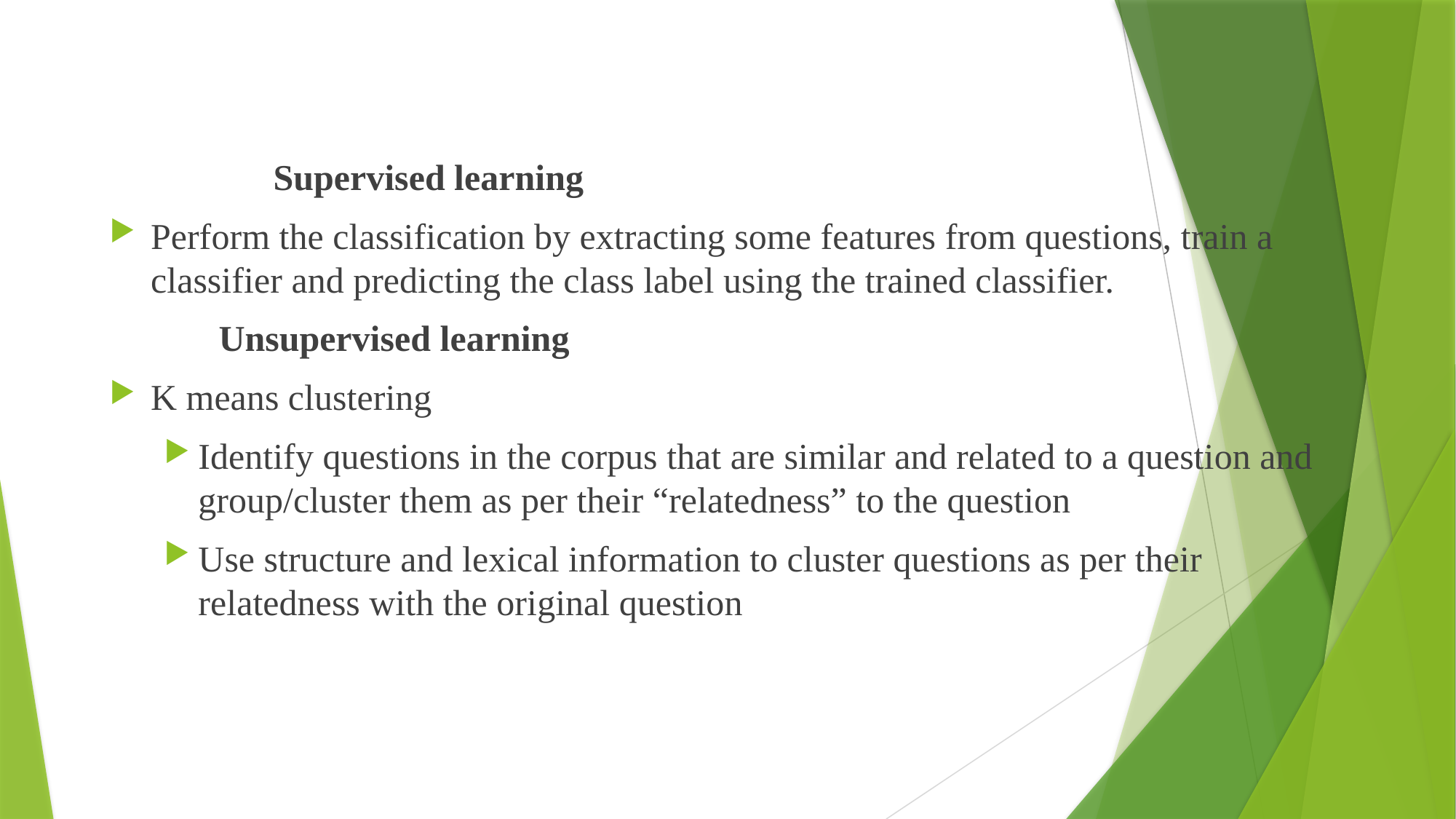

Supervised learning
Perform the classification by extracting some features from questions, train a classifier and predicting the class label using the trained classifier.
	Unsupervised learning
K means clustering
Identify questions in the corpus that are similar and related to a question and group/cluster them as per their “relatedness” to the question
Use structure and lexical information to cluster questions as per their relatedness with the original question